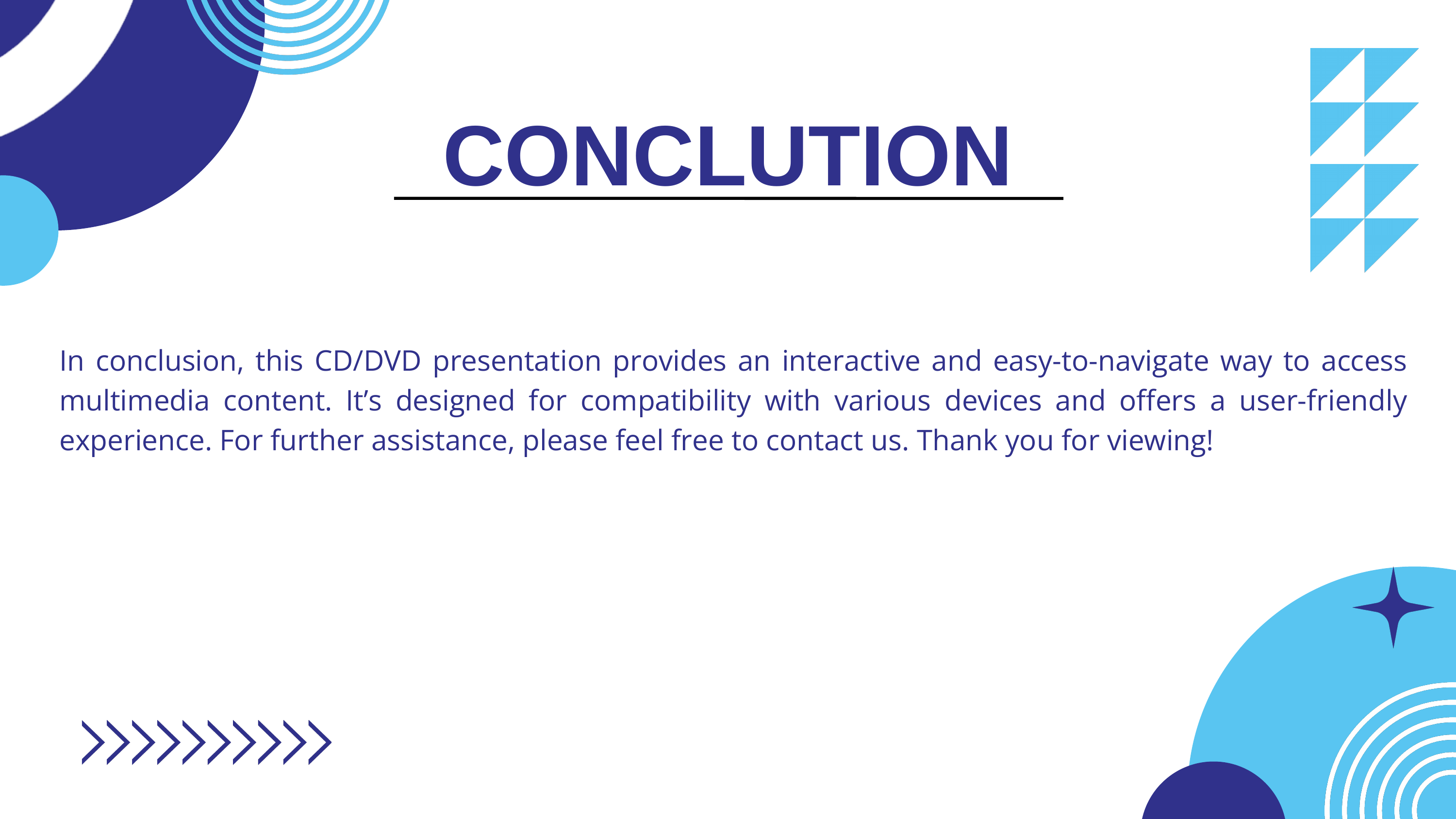

CONCLUTION

In conclusion, this CD/DVD presentation provides an interactive and easy-to-navigate way to access multimedia content. It’s designed for compatibility with various devices and offers a user-friendly experience. For further assistance, please feel free to contact us. Thank you for viewing!